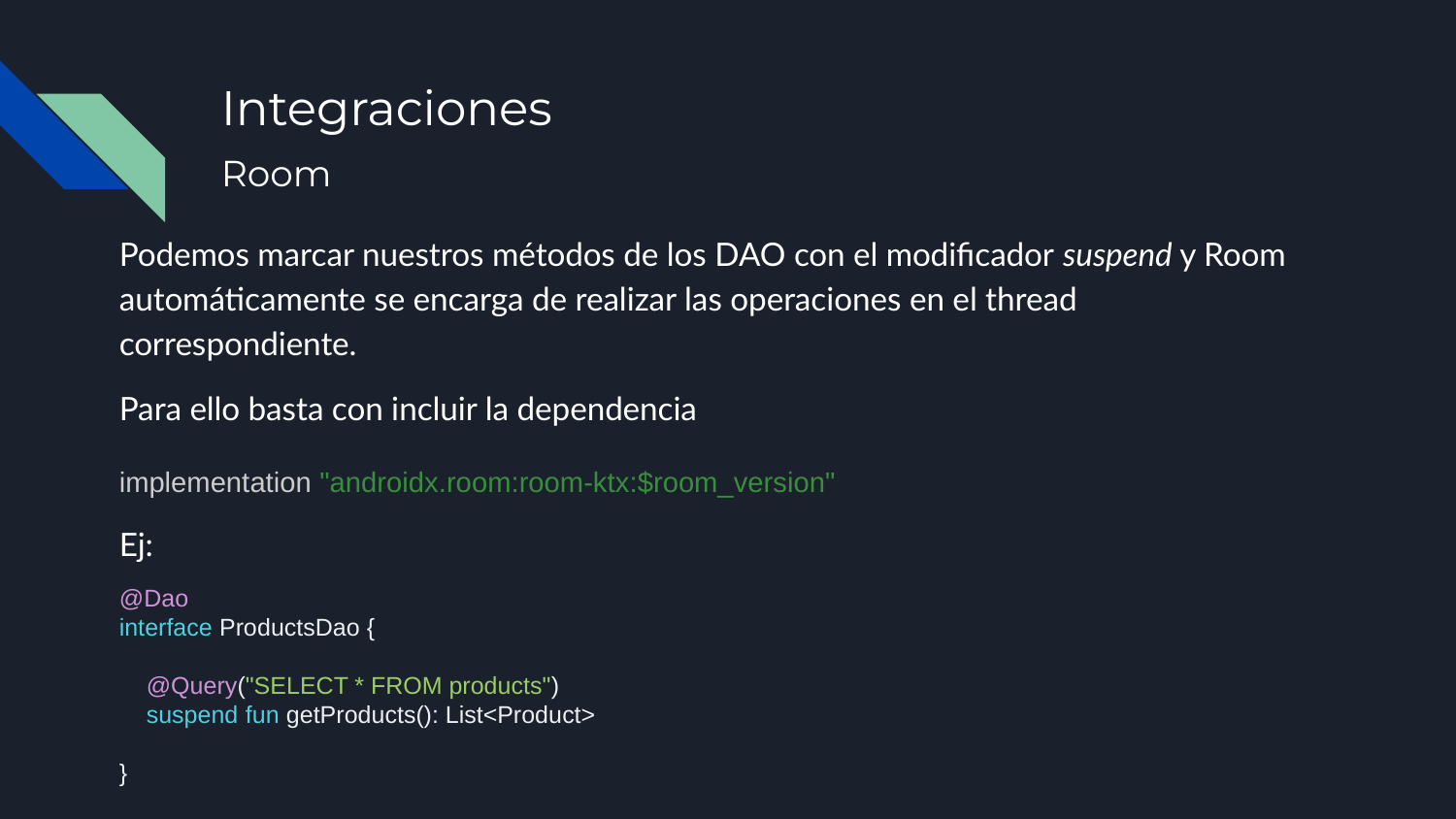

# Integraciones
Room
Podemos marcar nuestros métodos de los DAO con el modificador suspend y Room automáticamente se encarga de realizar las operaciones en el thread correspondiente.
Para ello basta con incluir la dependencia
implementation "androidx.room:room-ktx:$room_version"
Ej:
@Dao
interface ProductsDao {

    @Query("SELECT * FROM products")
    suspend fun getProducts(): List<Product>

}